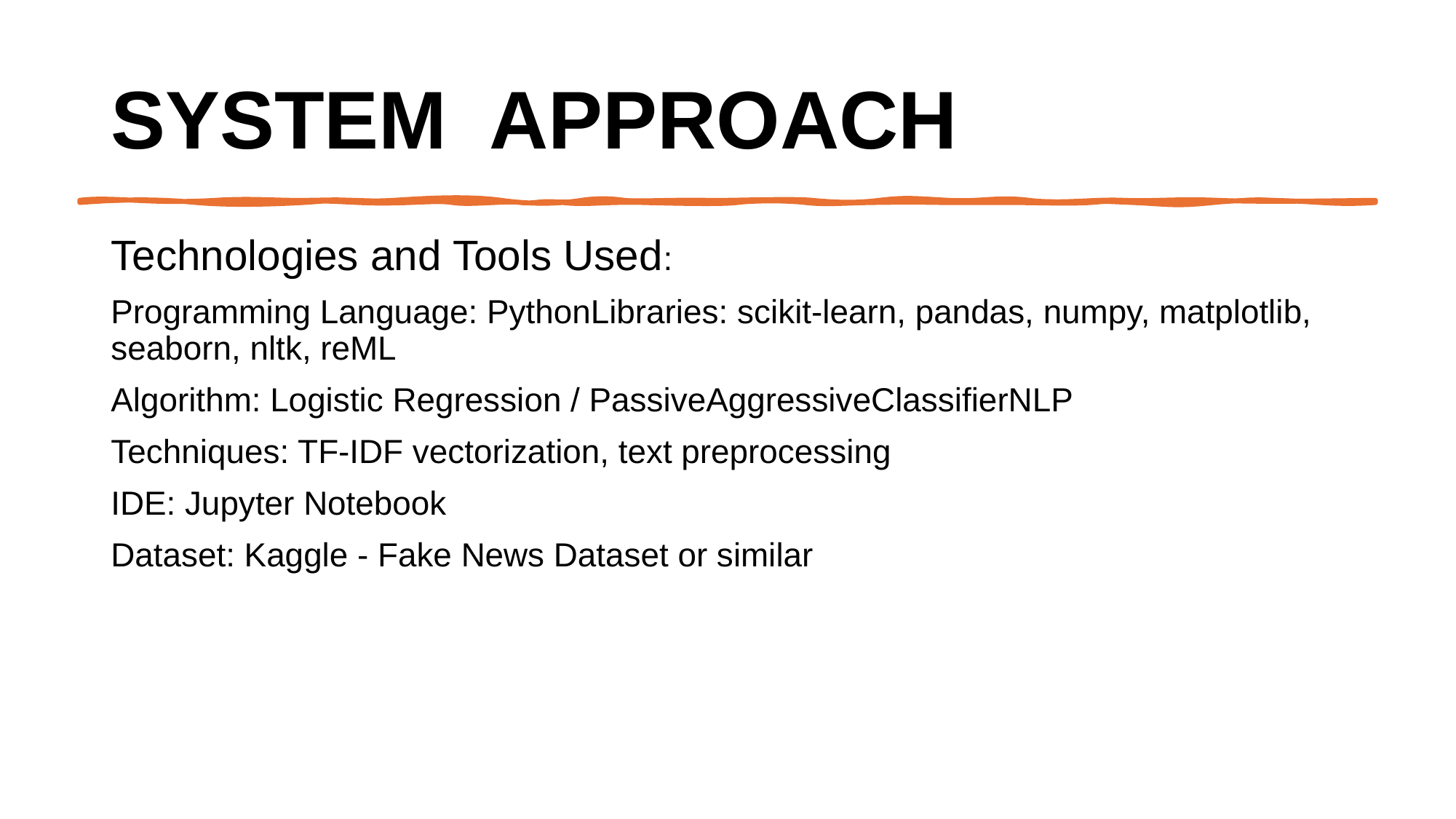

# System  Approach

Technologies and Tools Used:
Programming Language: PythonLibraries: scikit-learn, pandas, numpy, matplotlib, seaborn, nltk, reML
Algorithm: Logistic Regression / PassiveAggressiveClassifierNLP
Techniques: TF-IDF vectorization, text preprocessing
IDE: Jupyter Notebook
Dataset: Kaggle - Fake News Dataset or similar